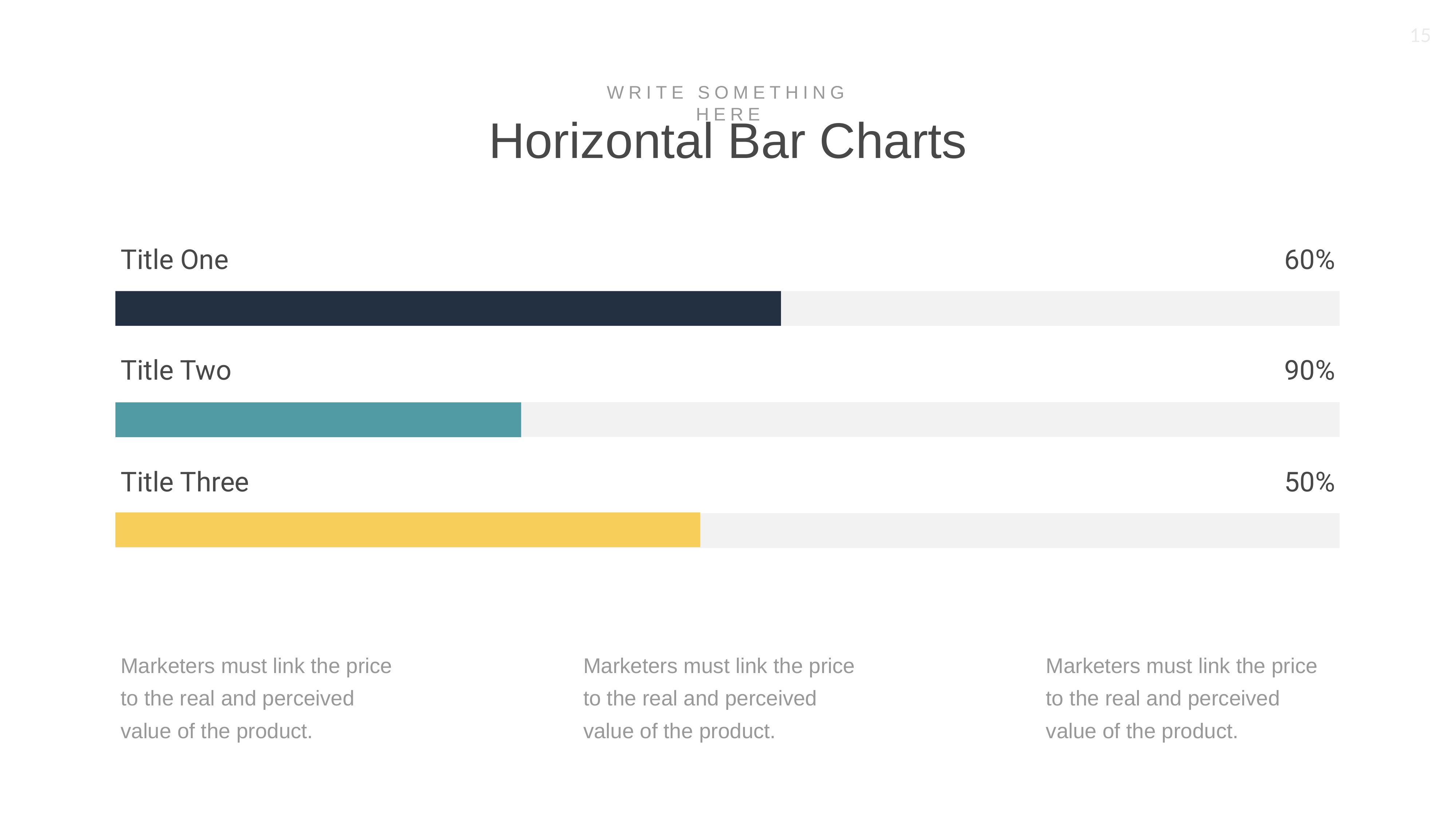

WRITE SOMETHING HERE
Horizontal Bar Charts
Title One
60%

Title Two
90%

Title Three
50%

Marketers must link the price to the real and perceived value of the product.
Marketers must link the price to the real and perceived value of the product.
Marketers must link the price to the real and perceived value of the product.